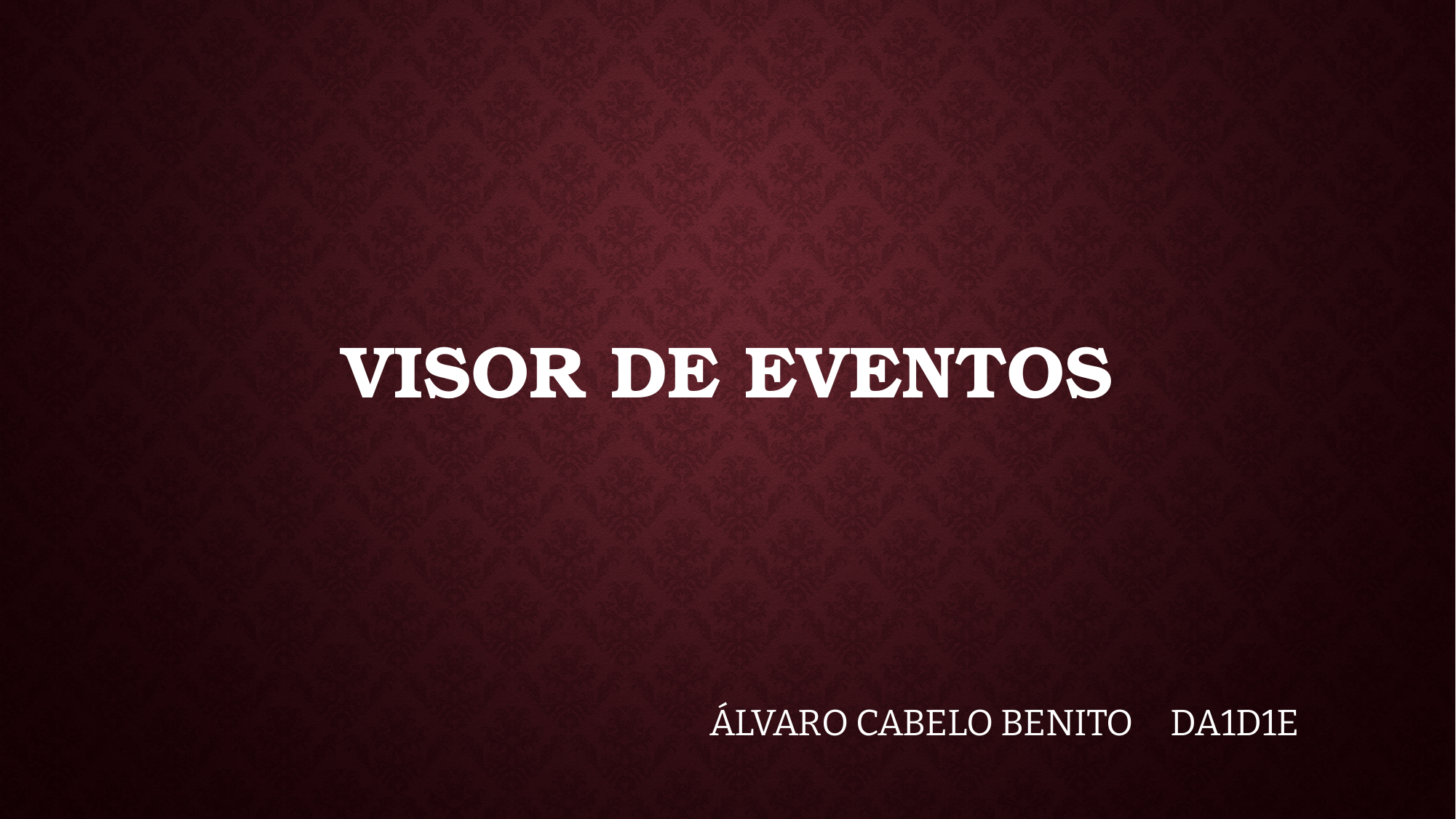

# Visor de eventos
ÁLVARO CABELO BENITO     DA1D1E